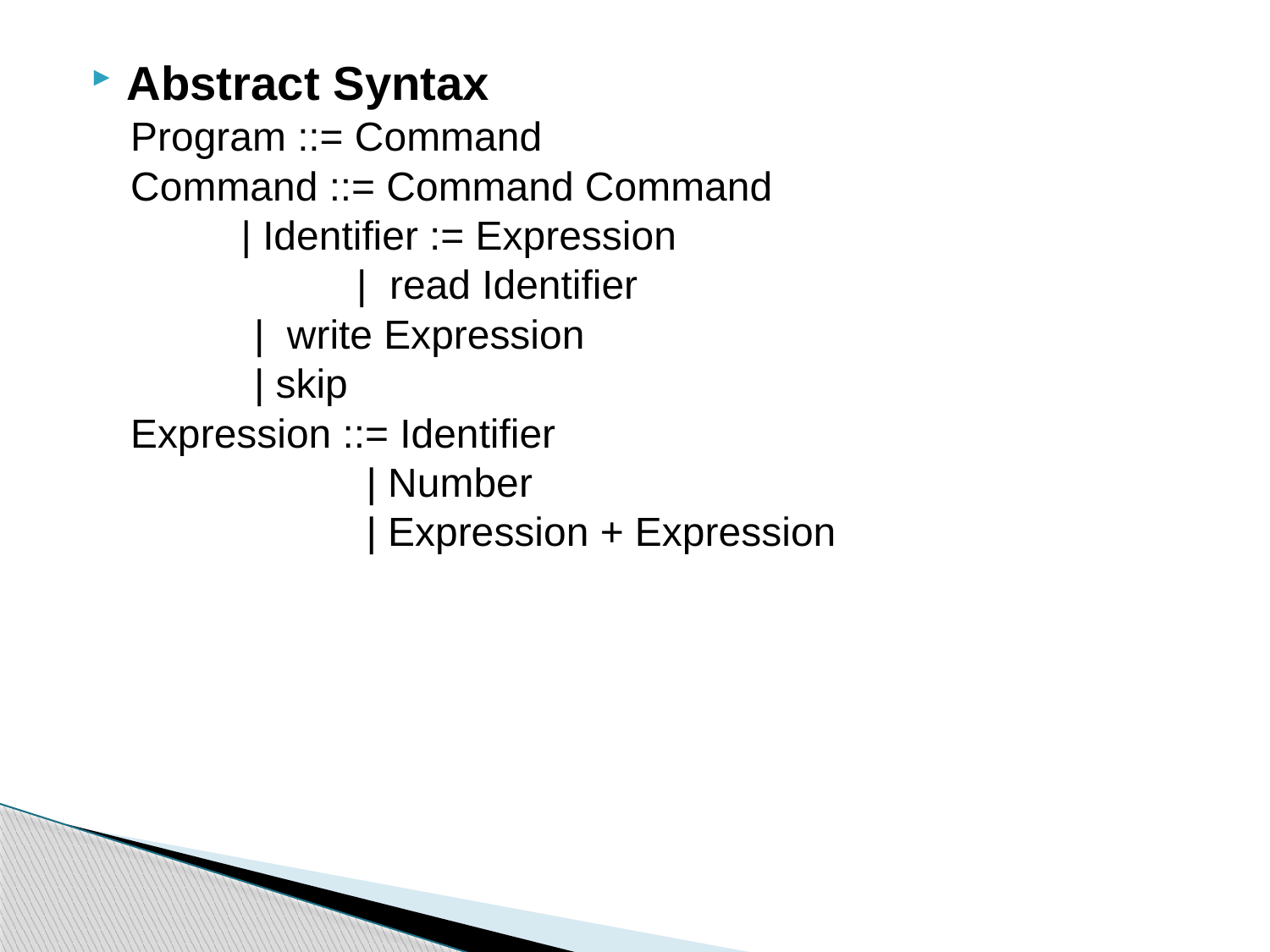

Abstract Syntax
Program ::= Command
Command ::= Command Command
	       | Identifier := Expression
		      |  read Identifier
           |  write Expression
           | skip
Expression ::= Identifier
                     | Number
                     | Expression + Expression